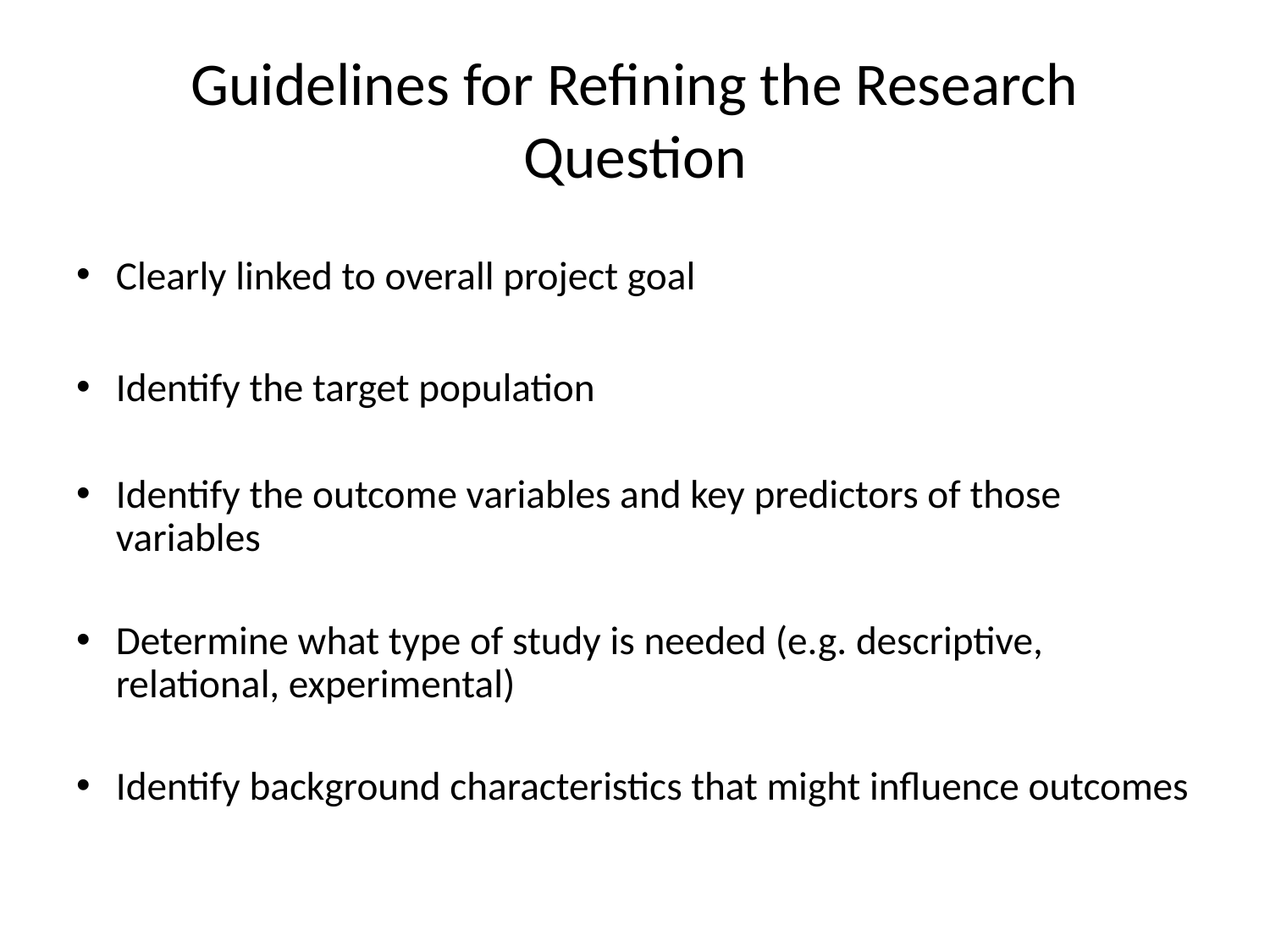

# Guidelines for Refining the Research Question
Clearly linked to overall project goal

Identify the target population

Identify the outcome variables and key predictors of those variables

Determine what type of study is needed (e.g. descriptive, relational, experimental)

Identify background characteristics that might influence outcomes